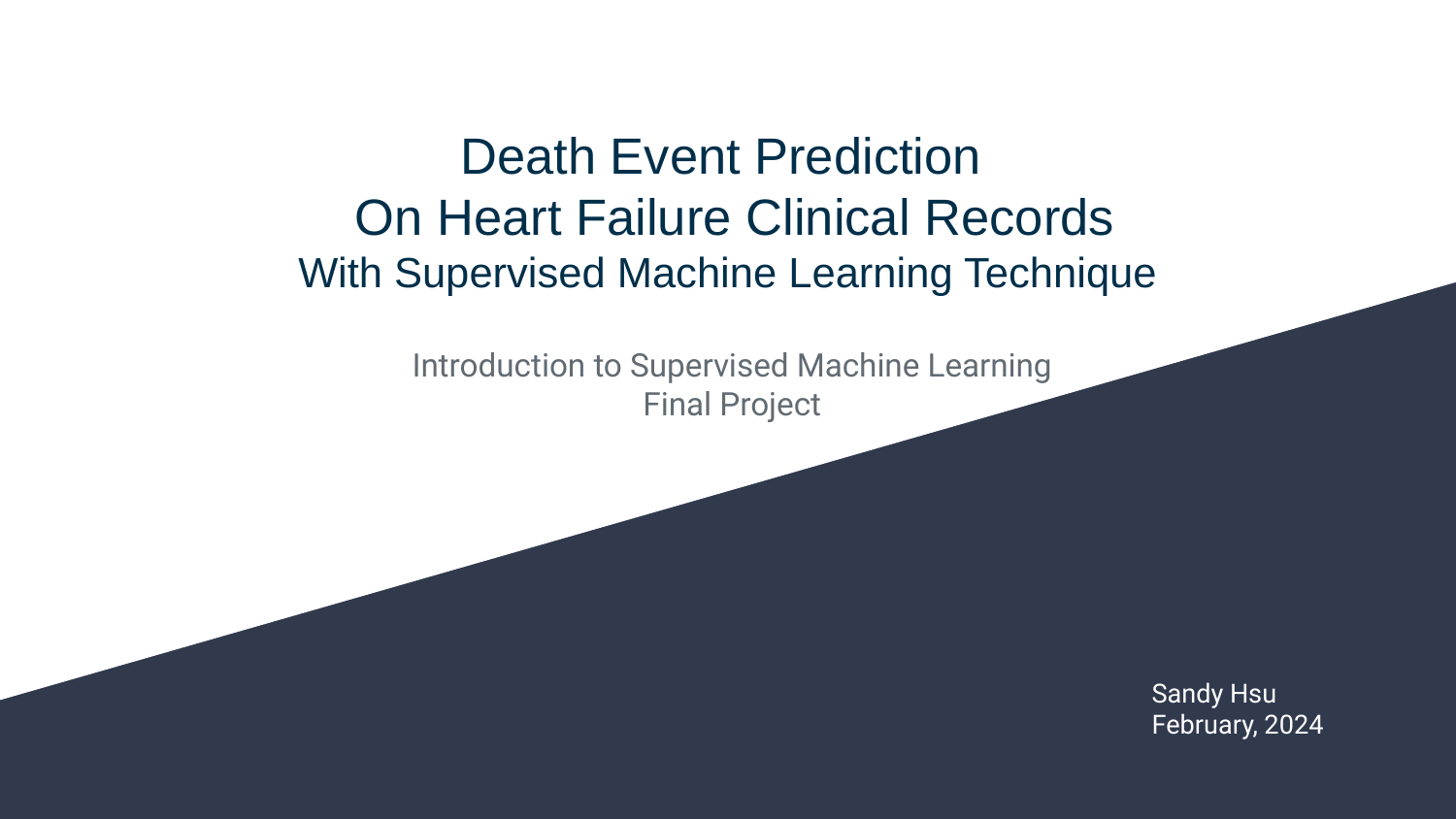

# Death Event Prediction
 On Heart Failure Clinical Records
With Supervised Machine Learning Technique

Introduction to Supervised Machine Learning
Final Project
Sandy Hsu
February, 2024